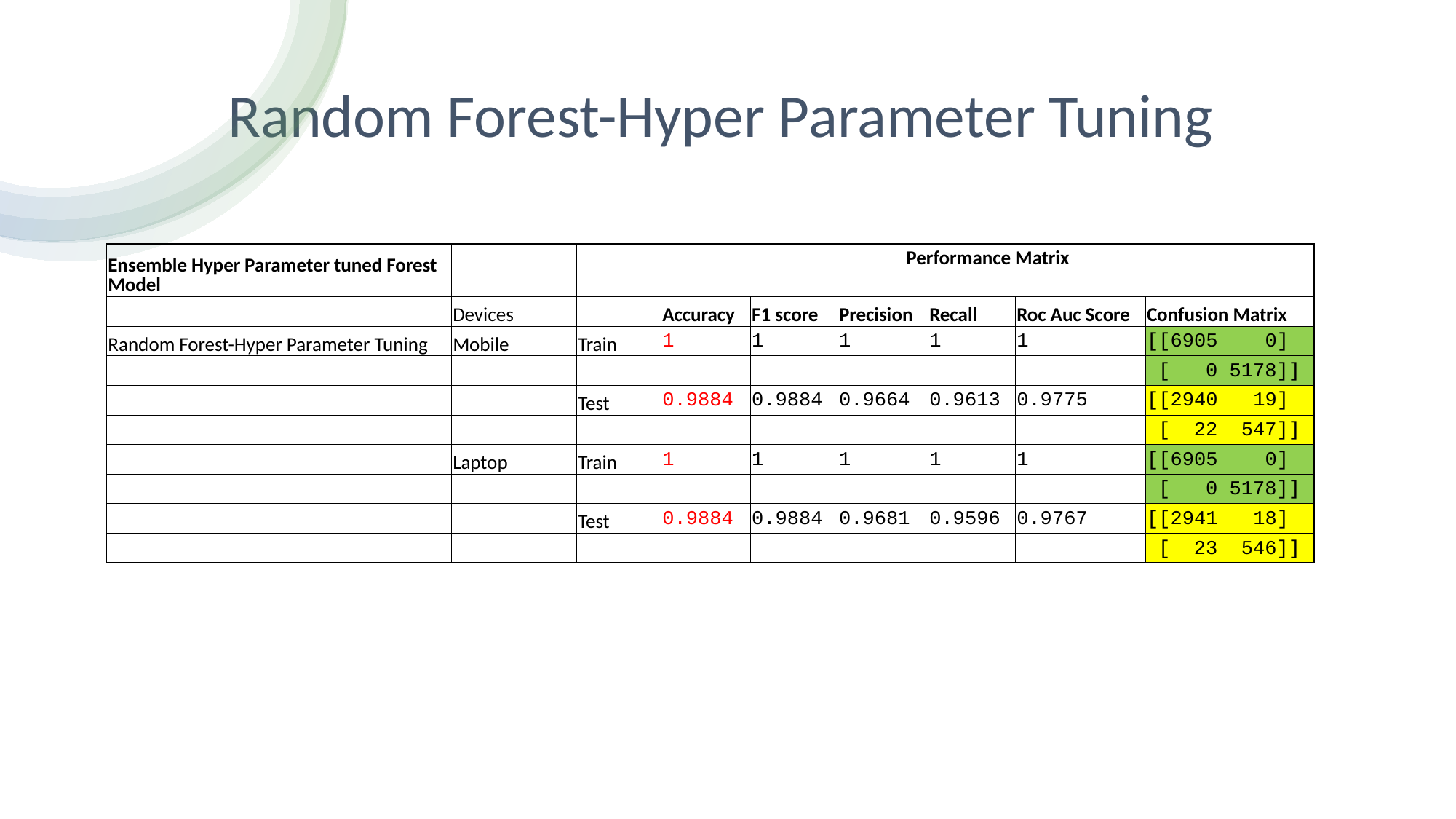

# Random Forest-Hyper Parameter Tuning
| Ensemble Hyper Parameter tuned Forest Model |  |  | Performance Matrix |  |  |  |  |  |
| --- | --- | --- | --- | --- | --- | --- | --- | --- |
|  | Devices |  | Accuracy | F1 score | Precision | Recall | Roc Auc Score | Confusion Matrix |
| Random Forest-Hyper Parameter Tuning | Mobile | Train | 1 | 1 | 1 | 1 | 1 | [[6905 0] |
|  |  |  |  |  |  |  |  | [ 0 5178]] |
|  |  | Test | 0.9884 | 0.9884 | 0.9664 | 0.9613 | 0.9775 | [[2940 19] |
|  |  |  |  |  |  |  |  | [ 22 547]] |
|  | Laptop | Train | 1 | 1 | 1 | 1 | 1 | [[6905 0] |
|  |  |  |  |  |  |  |  | [ 0 5178]] |
|  |  | Test | 0.9884 | 0.9884 | 0.9681 | 0.9596 | 0.9767 | [[2941 18] |
|  |  |  |  |  |  |  |  | [ 23 546]] |